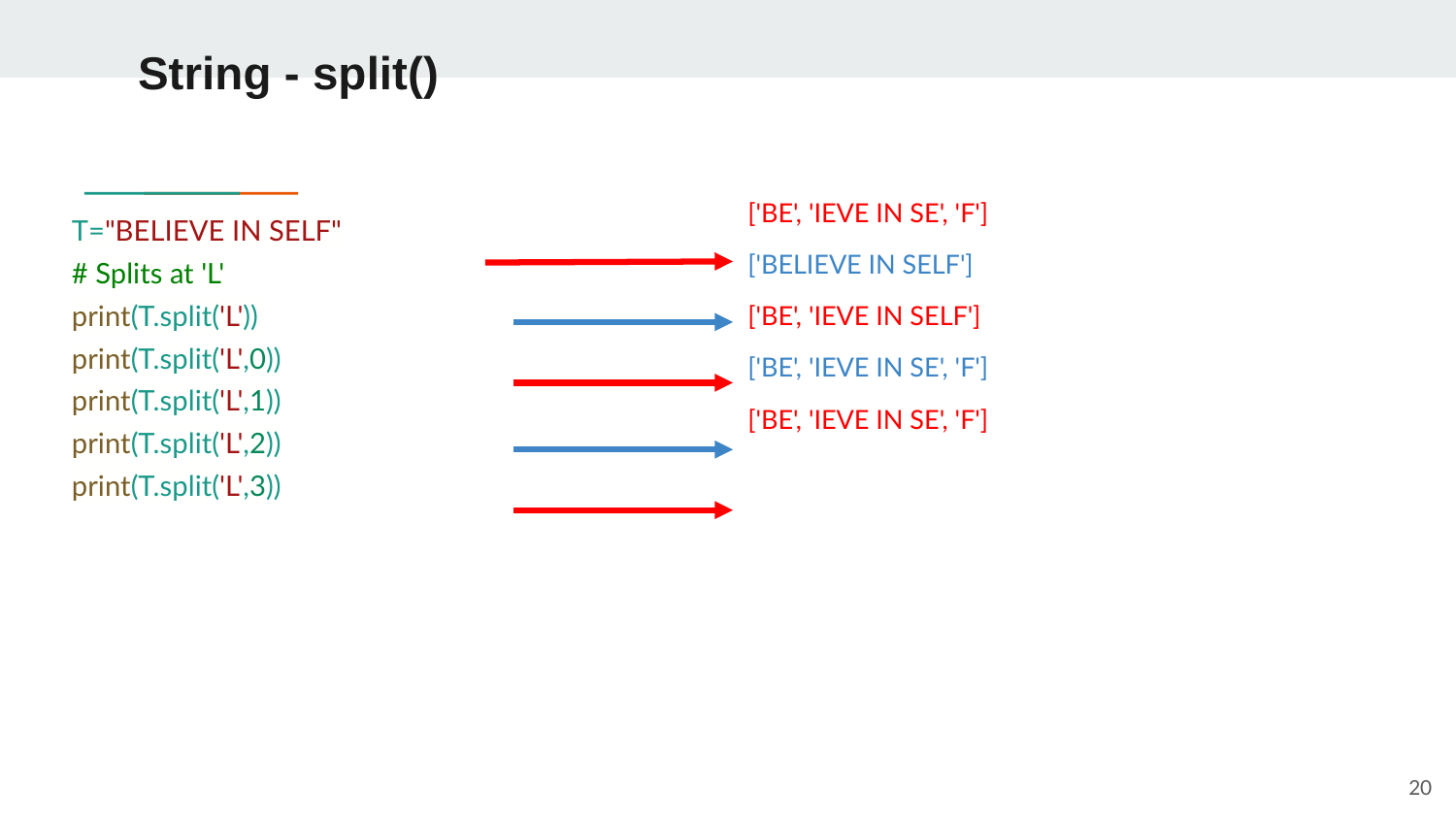

# String - split()

['BE', 'IEVE IN SE', 'F']
['BELIEVE IN SELF']
['BE', 'IEVE IN SELF']
['BE', 'IEVE IN SE', 'F']
['BE', 'IEVE IN SE', 'F']

T="BELIEVE IN SELF"
# Splits at 'L'
print(T.split('L'))
print(T.split('L',0))
print(T.split('L',1))
print(T.split('L',2))
print(T.split('L',3))

20